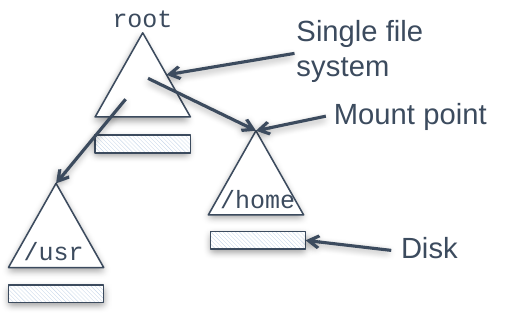

root
Single file
system

Mount point

/home

Disk
/usr